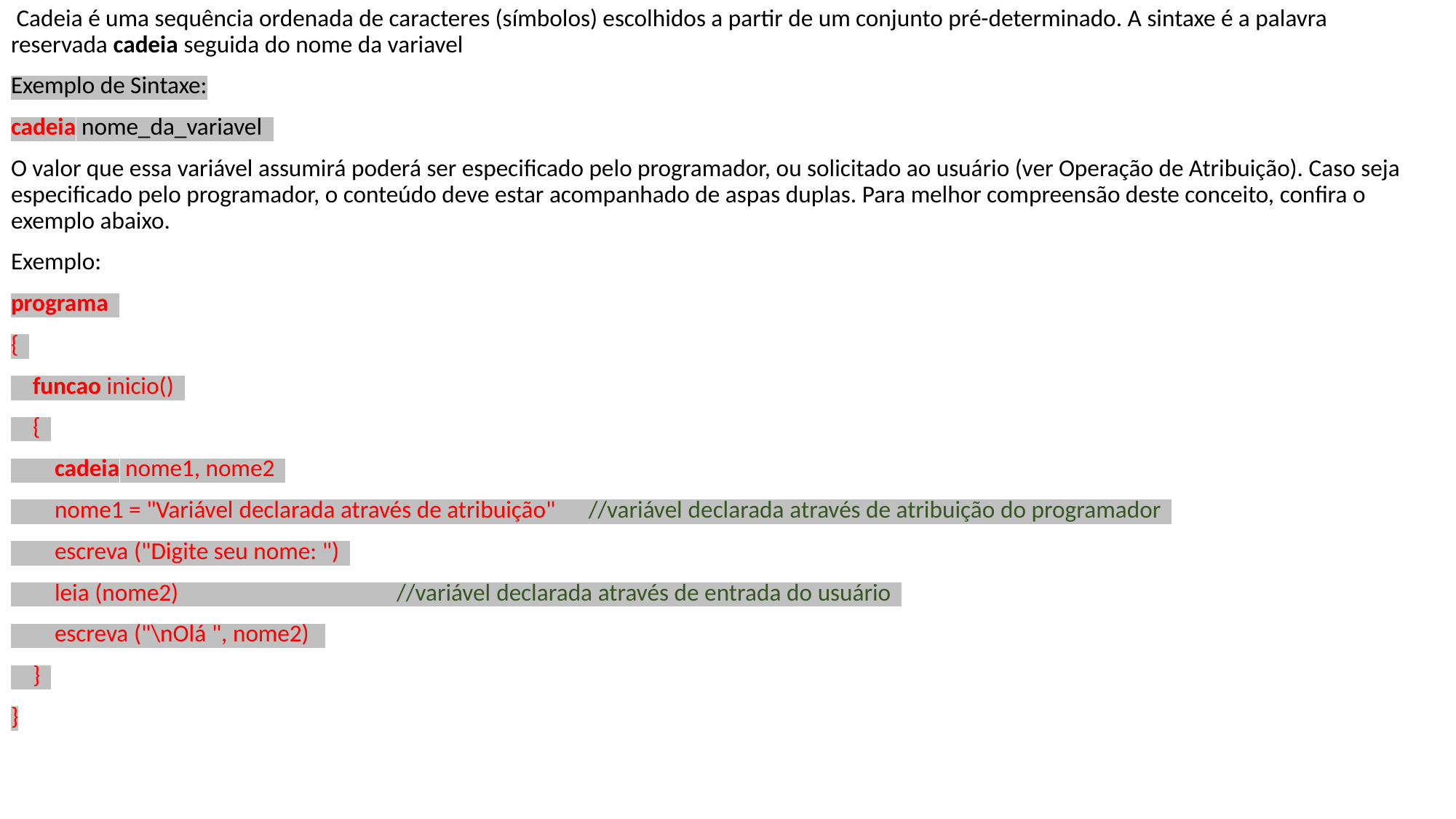

Cadeia é uma sequência ordenada de caracteres (símbolos) escolhidos a partir de um conjunto pré-determinado. A sintaxe é a palavra reservada cadeia seguida do nome da variavel
Exemplo de Sintaxe:
cadeia nome_da_variavel
O valor que essa variável assumirá poderá ser especificado pelo programador, ou solicitado ao usuário (ver Operação de Atribuição). Caso seja especificado pelo programador, o conteúdo deve estar acompanhado de aspas duplas. Para melhor compreensão deste conceito, confira o exemplo abaixo.
Exemplo:
programa
{
    funcao inicio()
    {
        cadeia nome1, nome2
        nome1 = "Variável declarada através de atribuição"      //variável declarada através de atribuição do programador
        escreva ("Digite seu nome: ")
        leia (nome2)                                        //variável declarada através de entrada do usuário
        escreva ("\nOlá ", nome2)
    }
}